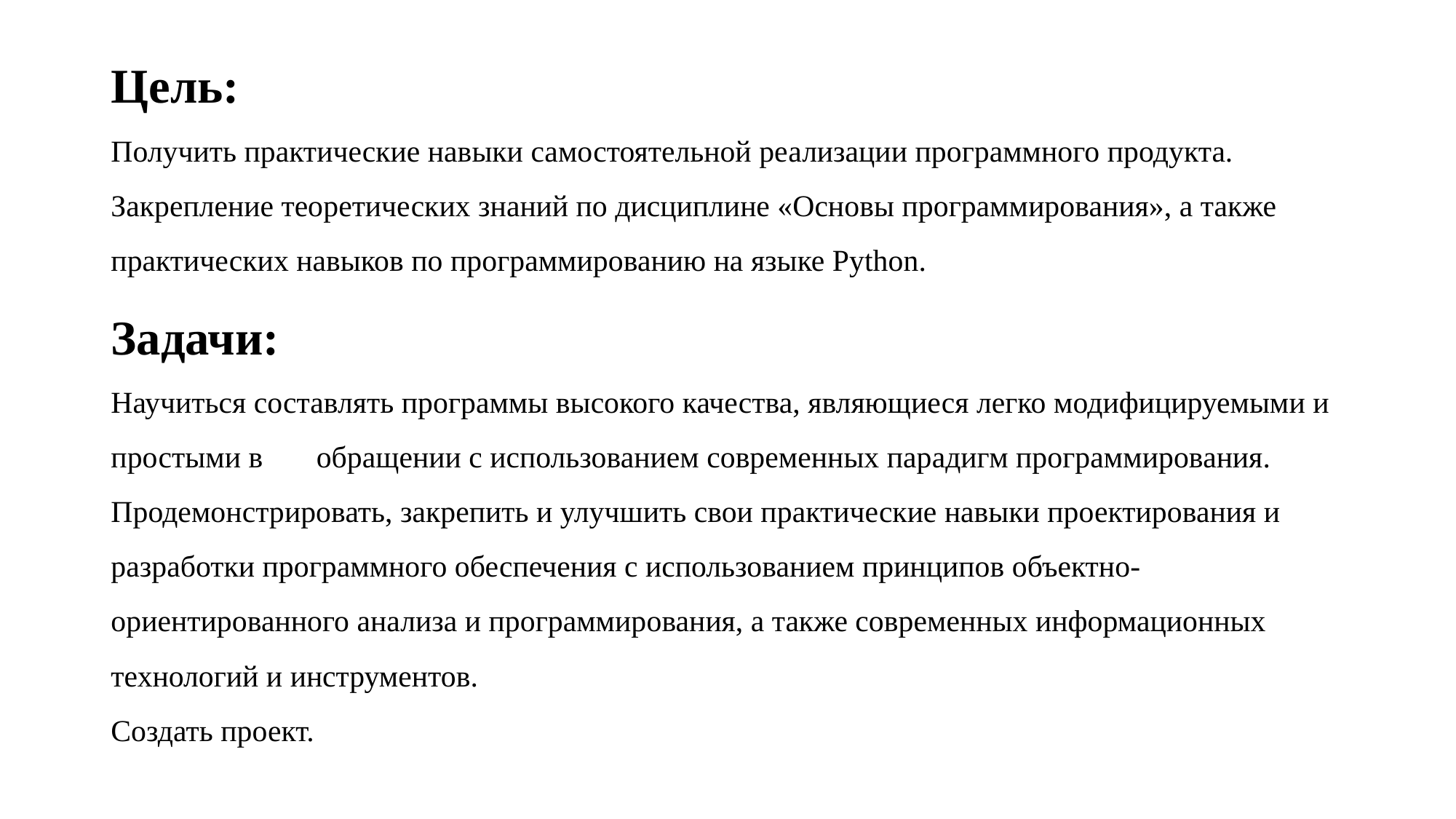

# Цель: Получить практические навыки самостоятельной реализации программного продукта. Закрепление теоретических знаний по дисциплине «Основы программирования», а также практических навыков по программированию на языке Python. Задачи: Научиться составлять программы высокого качества, являющиеся легко модифицируемыми и простыми в       обращении с использованием современных парадигм программирования. Продемонстрировать, закрепить и улучшить свои практические навыки проектирования и разработки программного обеспечения с использованием принципов объектно-ориентированного анализа и программирования, а также современных информационных технологий и инструментов. Создать проект.